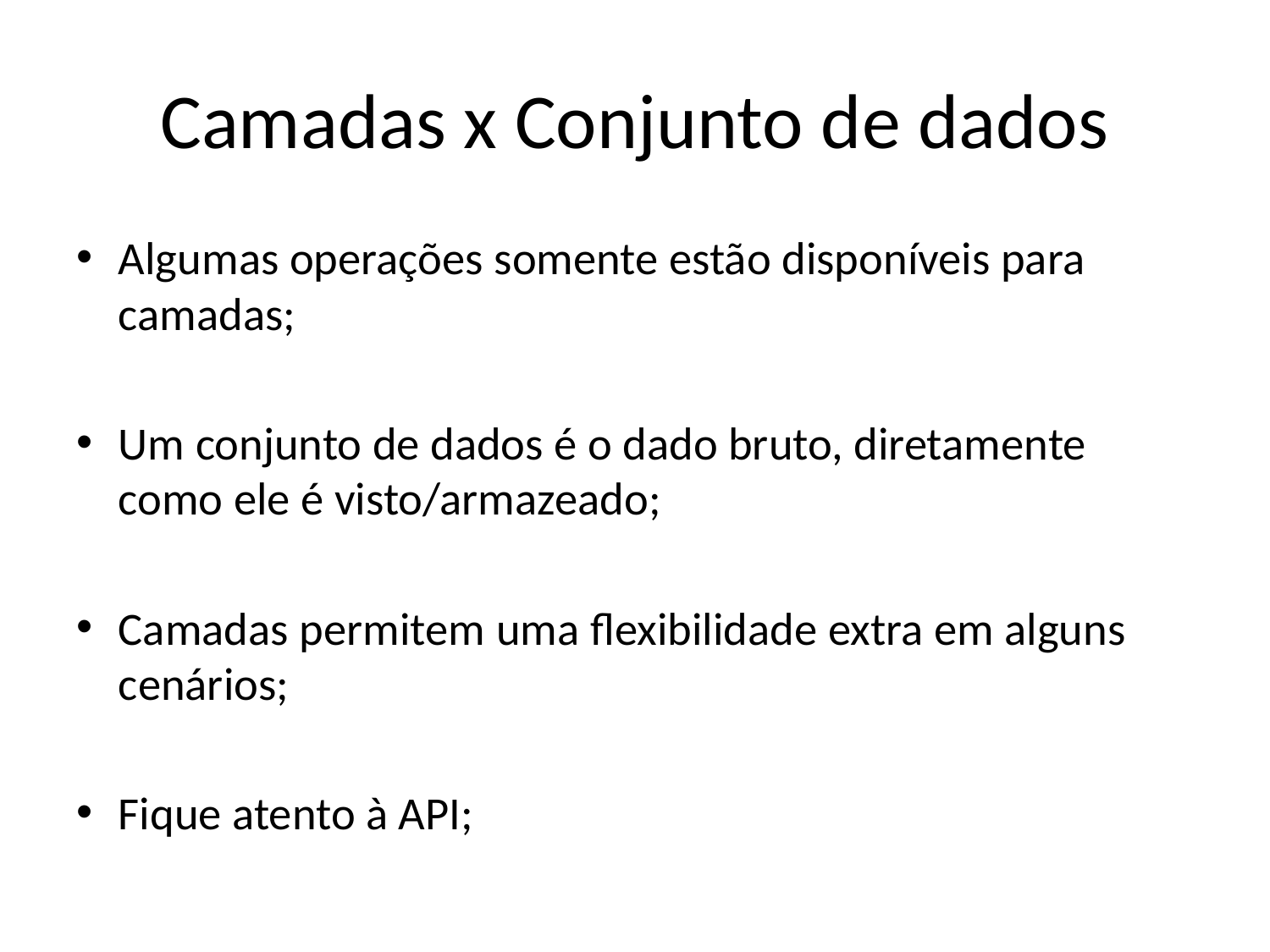

# Camadas x Conjunto de dados
Algumas operações somente estão disponíveis para camadas;

Um conjunto de dados é o dado bruto, diretamente como ele é visto/armazeado;

Camadas permitem uma flexibilidade extra em alguns cenários;

Fique atento à API;